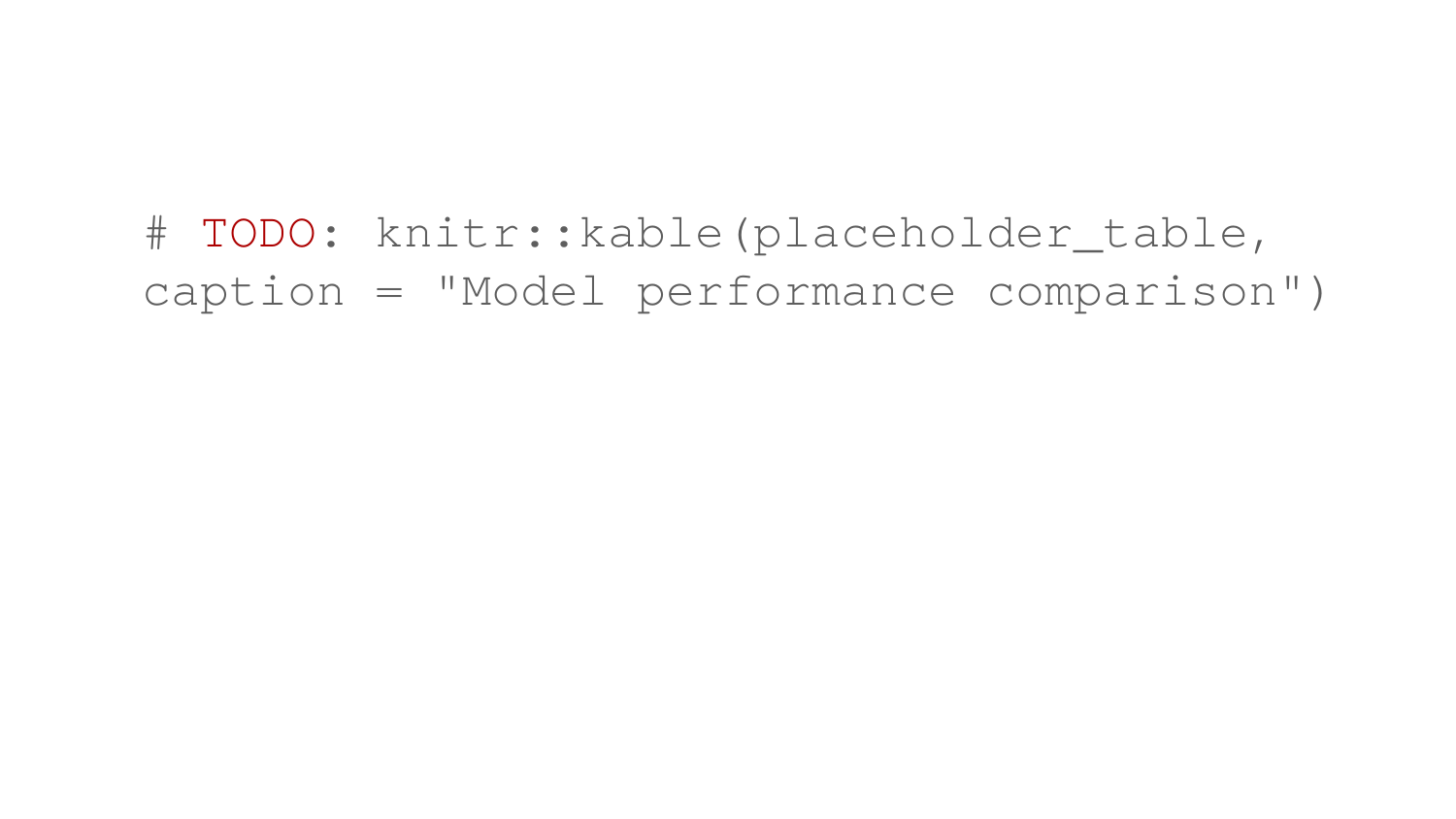

# TODO: knitr::kable(placeholder_table, caption = "Model performance comparison")